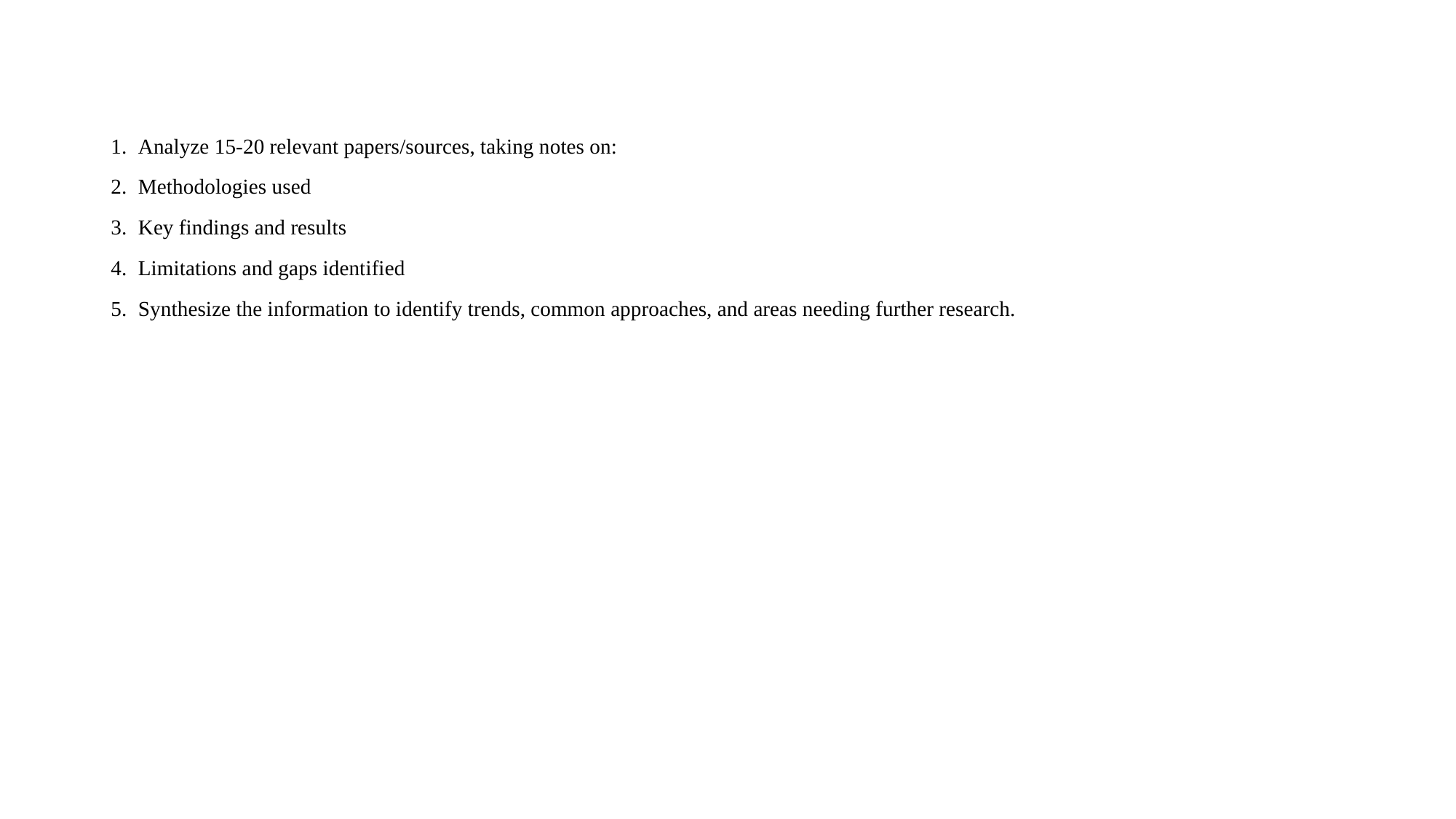

Analyze 15-20 relevant papers/sources, taking notes on:
Methodologies used
Key findings and results
Limitations and gaps identified
Synthesize the information to identify trends, common approaches, and areas needing further research.